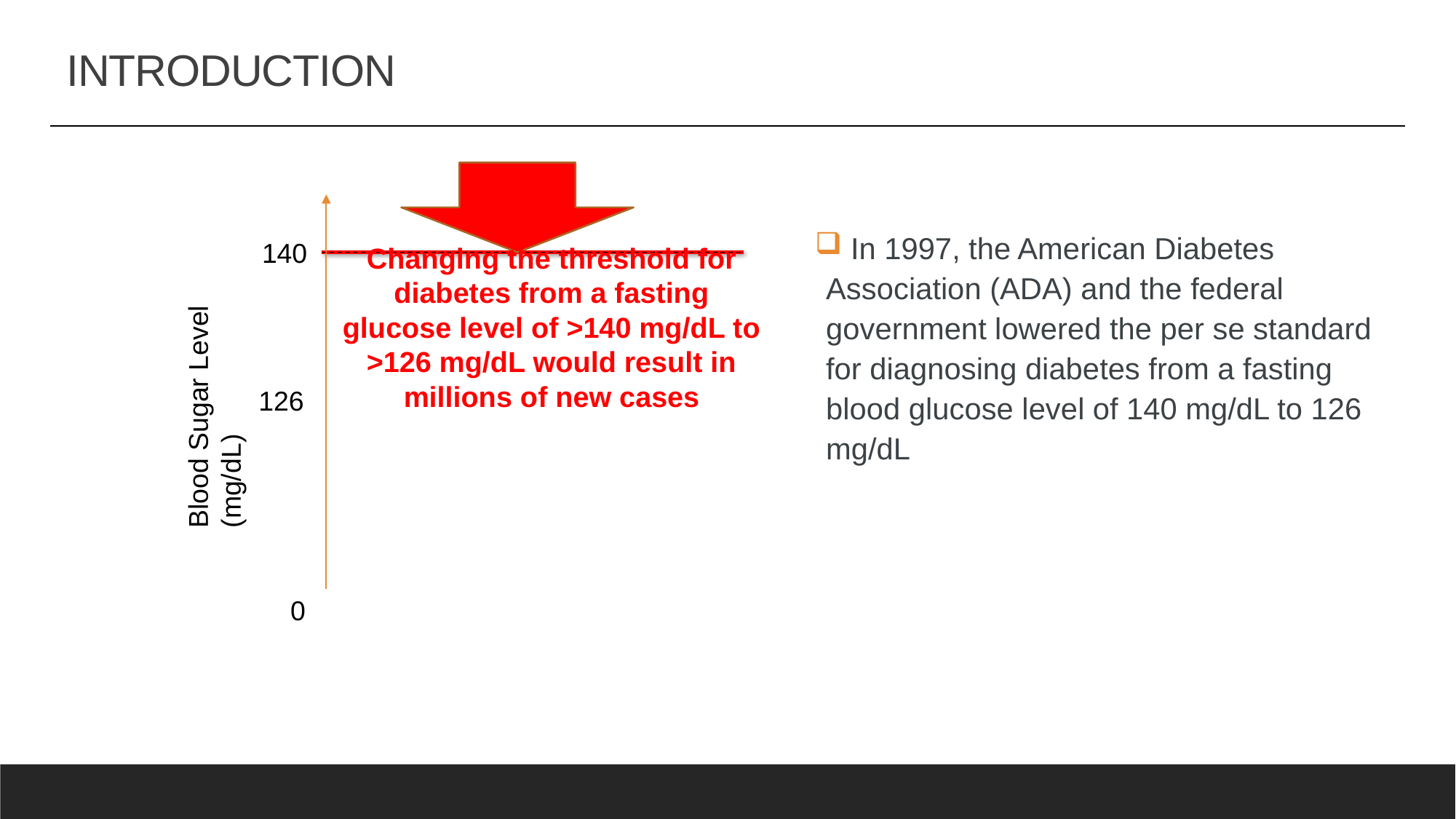

INTRODUCTION

 In 1997, the American Diabetes Association (ADA) and the federal government lowered the per se standard for diagnosing diabetes from a fasting blood glucose level of 140 mg/dL to 126 mg/dL
140
Changing the threshold for diabetes from a fasting glucose level of >140 mg/dL to >126 mg/dL would result in millions of new cases
Blood Sugar Level (mg/dL)
126
0